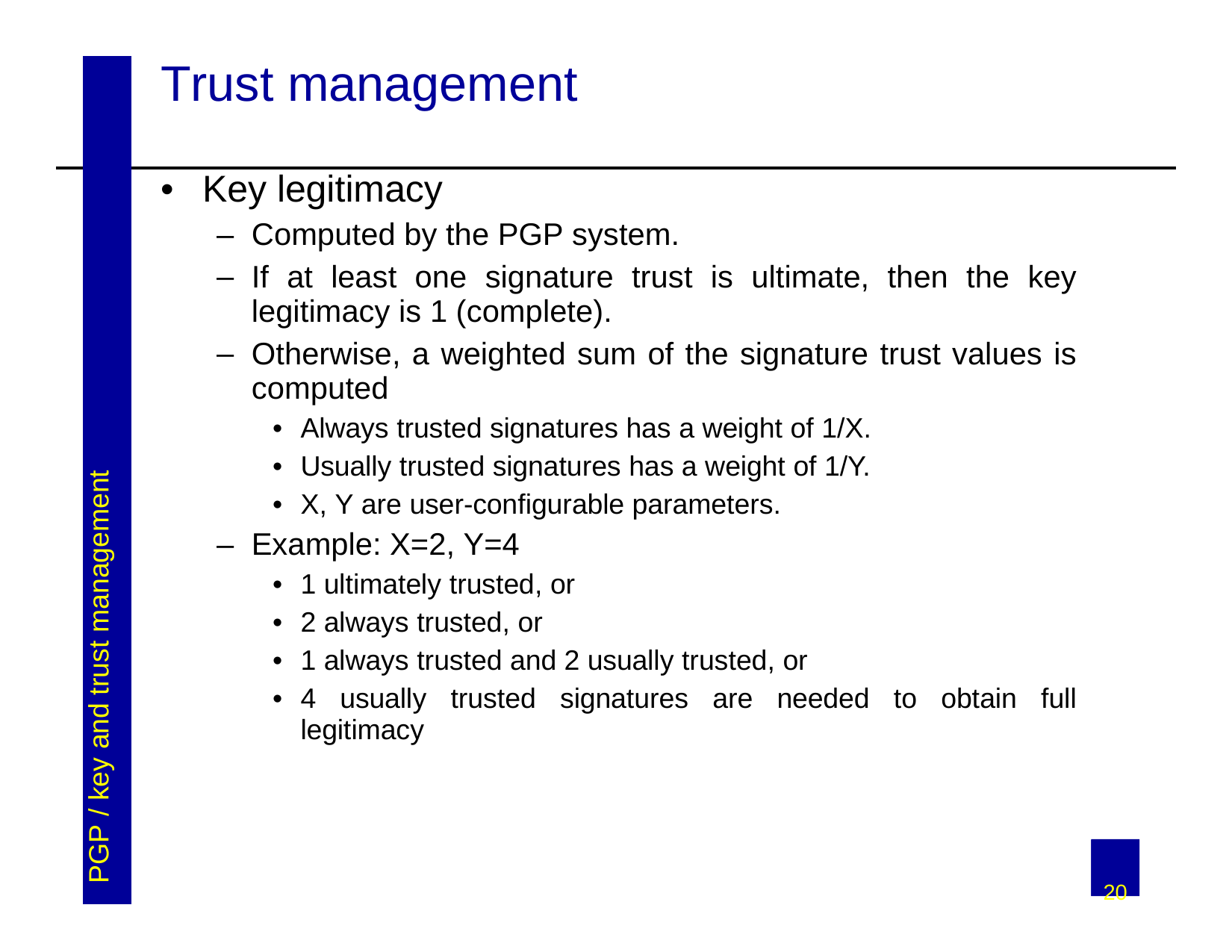

|  |  | Trust management |  |
| --- | --- | --- | --- |
|  | PGP / key and trust management | Key legitimacy Computed by the PGP system. If at least one signature trust is ultimate, then the key legitimacy is 1 (complete). Otherwise, a weighted sum of the signature trust values is computed Always trusted signatures has a weight of 1/X. Usually trusted signatures has a weight of 1/Y. X, Y are user-configurable parameters. Example: X=2, Y=4 1 ultimately trusted, or 2 always trusted, or 1 always trusted and 2 usually trusted, or 4 usually trusted signatures are needed to obtain full legitimacy 20 |  |